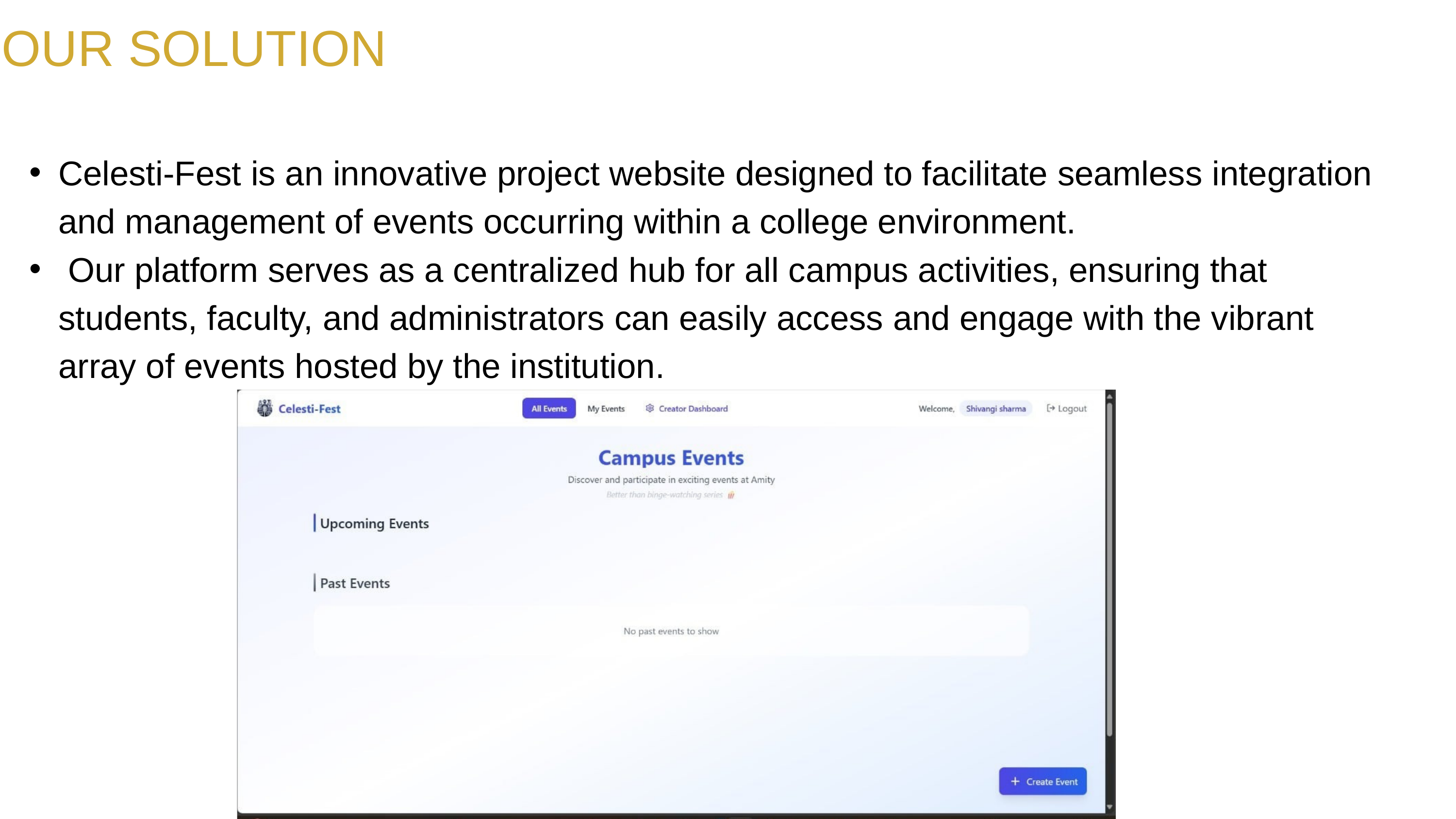

OUR SOLUTION
Celesti-Fest is an innovative project website designed to facilitate seamless integration and management of events occurring within a college environment.
 Our platform serves as a centralized hub for all campus activities, ensuring that students, faculty, and administrators can easily access and engage with the vibrant array of events hosted by the institution.